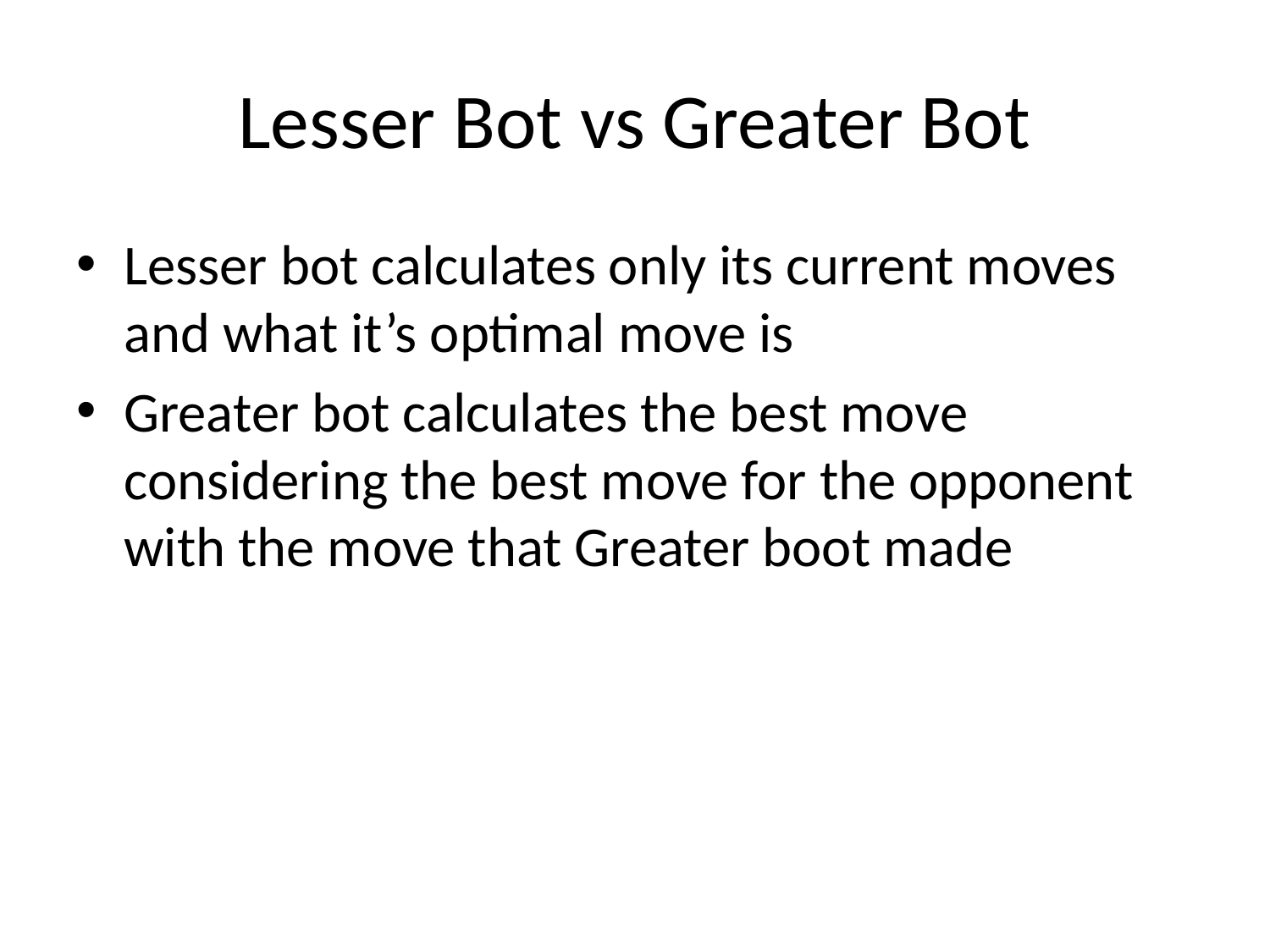

# Lesser Bot vs Greater Bot
Lesser bot calculates only its current moves and what it’s optimal move is
Greater bot calculates the best move considering the best move for the opponent with the move that Greater boot made